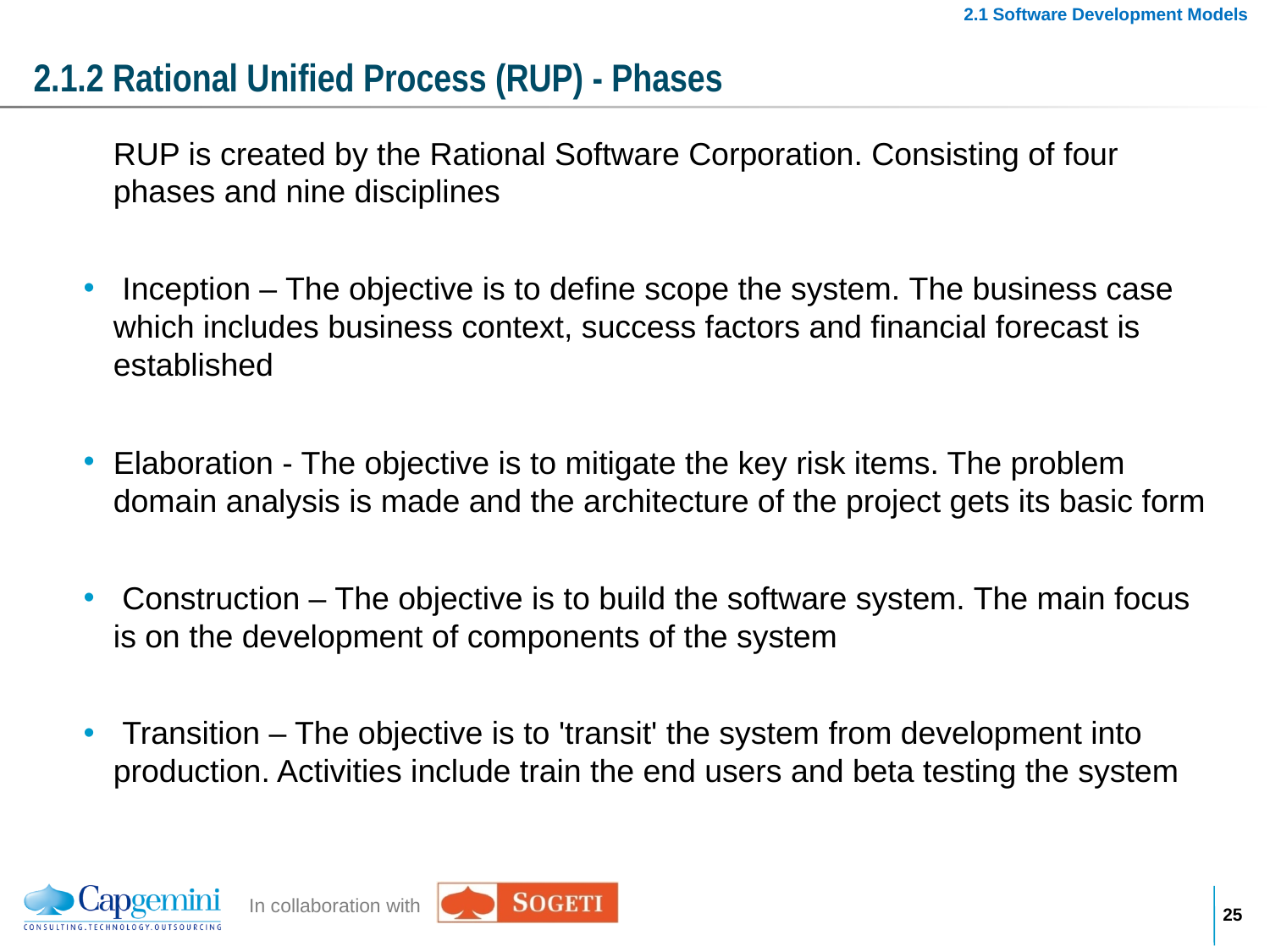

2.1 Software Development Models
# 2.1.2 Rational Unified Process (RUP) - Phases
RUP is created by the Rational Software Corporation. Consisting of four phases and nine disciplines

 Inception – The objective is to define scope the system. The business case which includes business context, success factors and financial forecast is established

Elaboration - The objective is to mitigate the key risk items. The problem domain analysis is made and the architecture of the project gets its basic form

 Construction – The objective is to build the software system. The main focus is on the development of components of the system

 Transition – The objective is to 'transit' the system from development into production. Activities include train the end users and beta testing the system
25